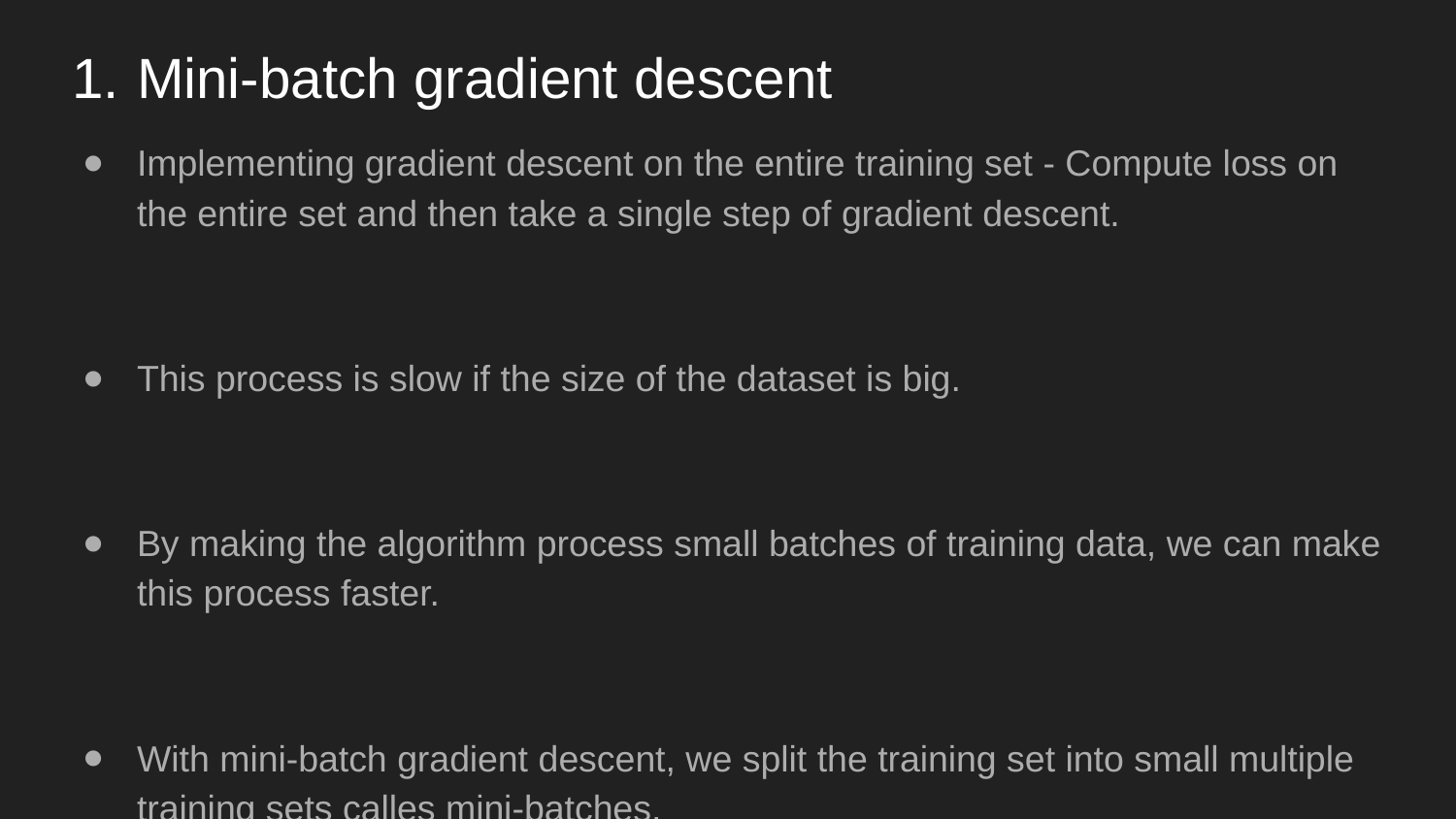

# Mini-batch gradient descent
Implementing gradient descent on the entire training set - Compute loss on the entire set and then take a single step of gradient descent.

This process is slow if the size of the dataset is big.

By making the algorithm process small batches of training data, we can make this process faster.

With mini-batch gradient descent, we split the training set into small multiple training sets calles mini-batches.